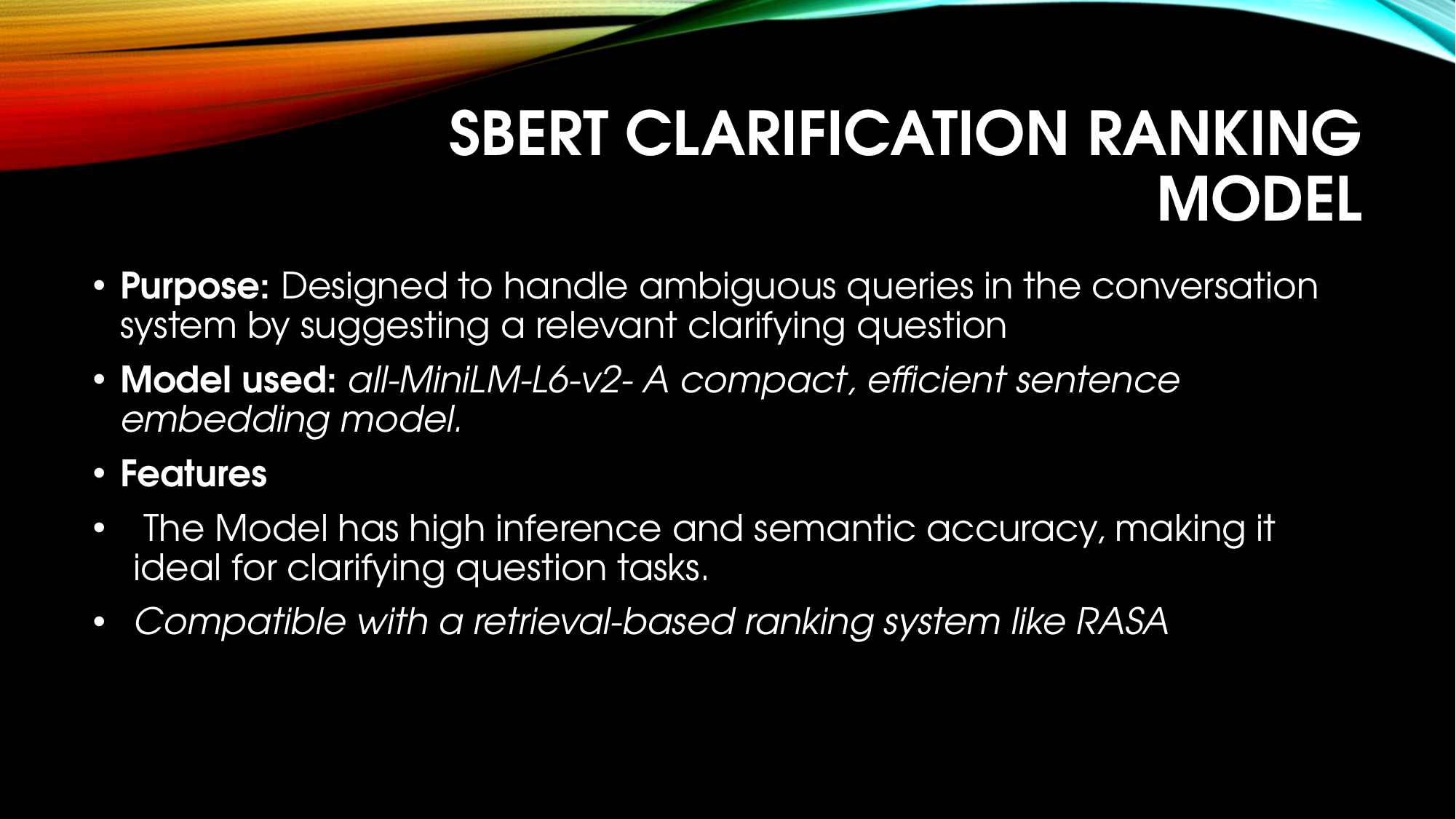

# SBERT Clarification Ranking Model
Purpose: Designed to handle ambiguous queries in the conversation system by suggesting a relevant clarifying question
Model used: all-MiniLM-L6-v2- A compact, efficient sentence embedding model.
Features
 The Model has high inference and semantic accuracy, making it ideal for clarifying question tasks.
Compatible with a retrieval-based ranking system like RASA